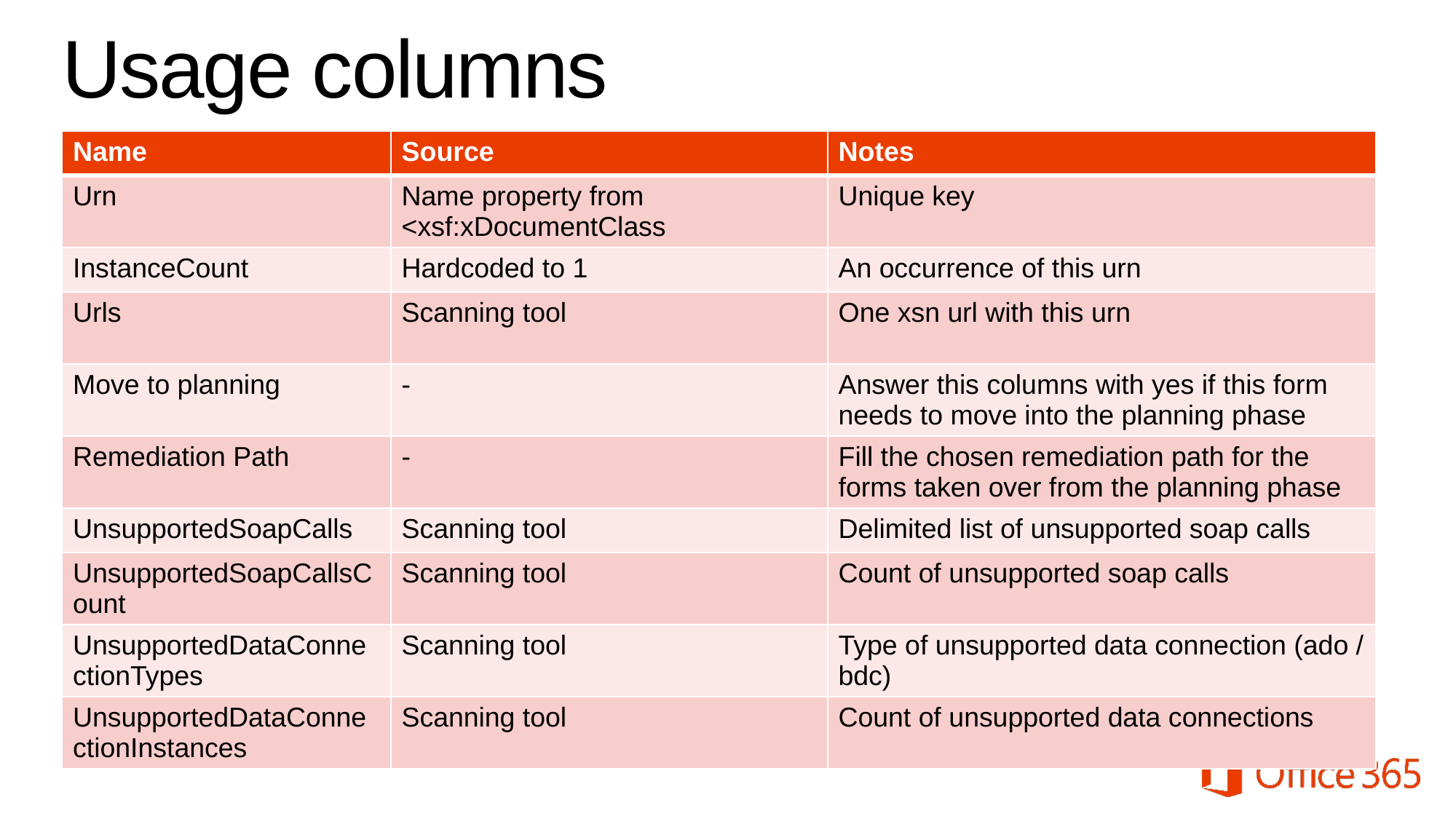

# Usage columns
| Name | Source | Notes |
| --- | --- | --- |
| Urn | Name property from <xsf:xDocumentClass | Unique key |
| InstanceCount | Hardcoded to 1 | An occurrence of this urn |
| Urls | Scanning tool | One xsn url with this urn |
| Move to planning | - | Answer this columns with yes if this form needs to move into the planning phase |
| Remediation Path | - | Fill the chosen remediation path for the forms taken over from the planning phase |
| UnsupportedSoapCalls | Scanning tool | Delimited list of unsupported soap calls |
| UnsupportedSoapCallsCount | Scanning tool | Count of unsupported soap calls |
| UnsupportedDataConnectionTypes | Scanning tool | Type of unsupported data connection (ado / bdc) |
| UnsupportedDataConnectionInstances | Scanning tool | Count of unsupported data connections |